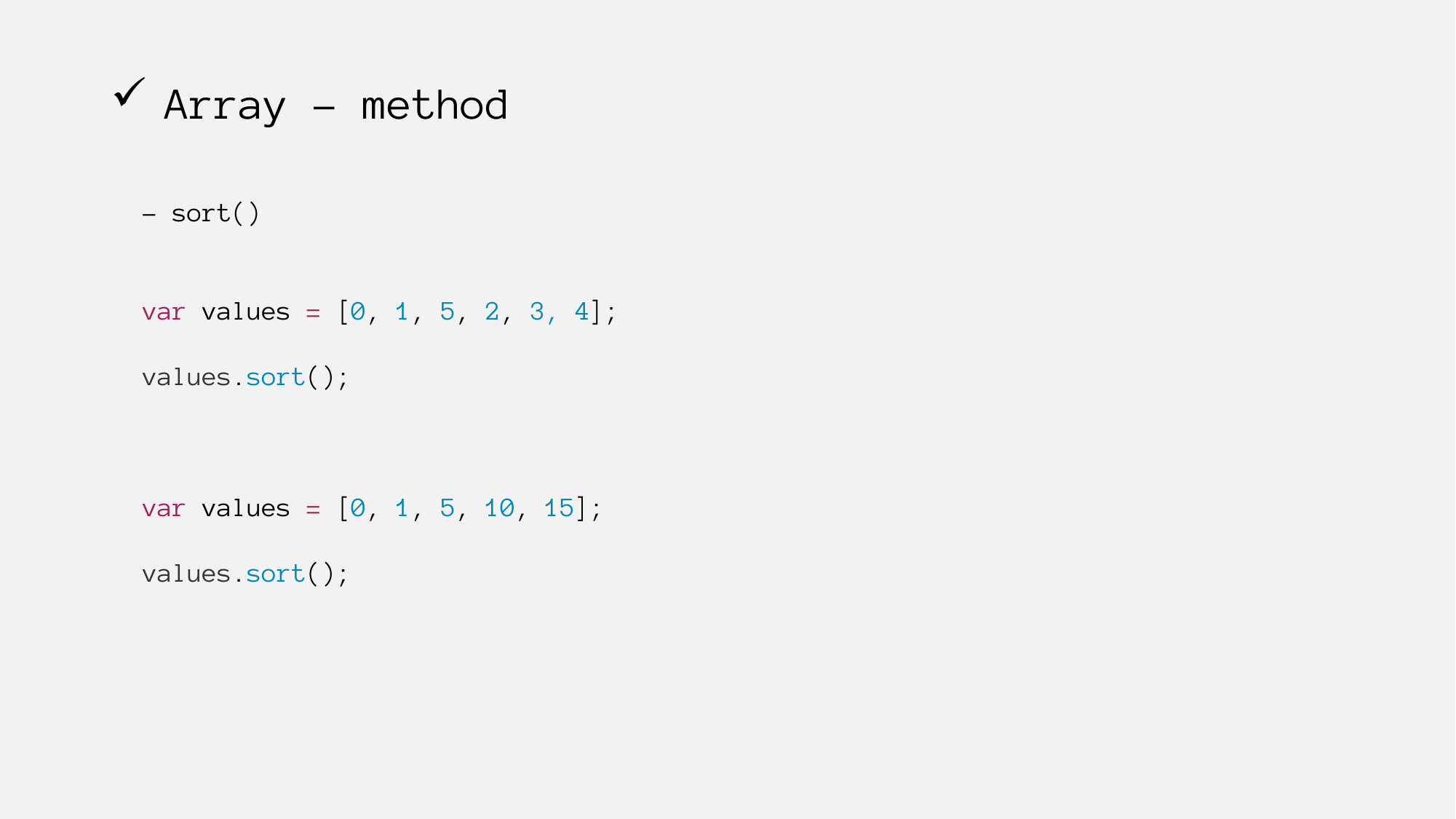

# Array - method
- sort()

var values = [0, 1, 5, 2, 3, 4];

values.sort();

var values = [0, 1, 5, 10, 15];

values.sort();